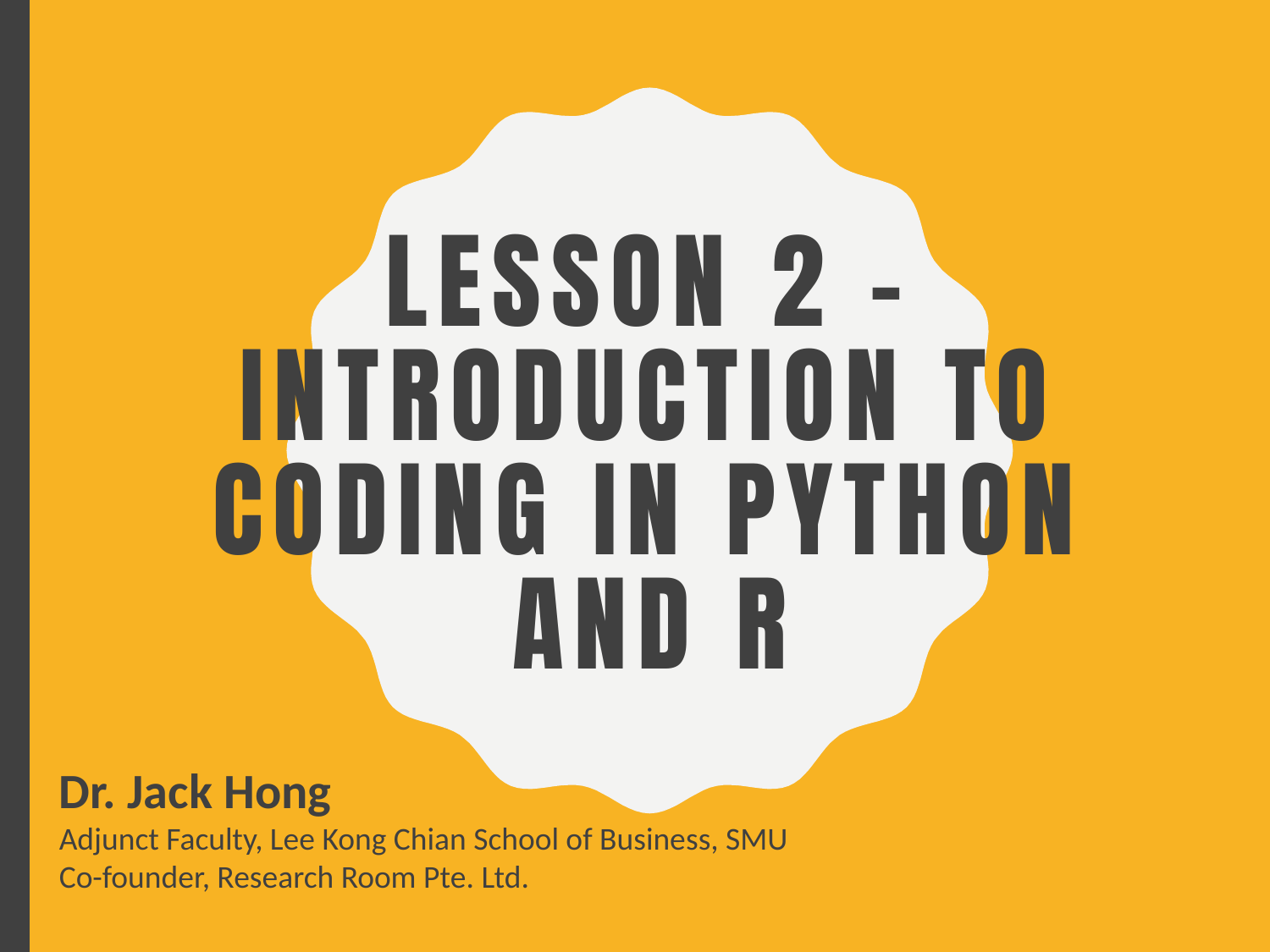

# Lesson 2 – Introduction to coding in Python and r
Dr. Jack Hong
Adjunct Faculty, Lee Kong Chian School of Business, SMU
Co-founder, Research Room Pte. Ltd.